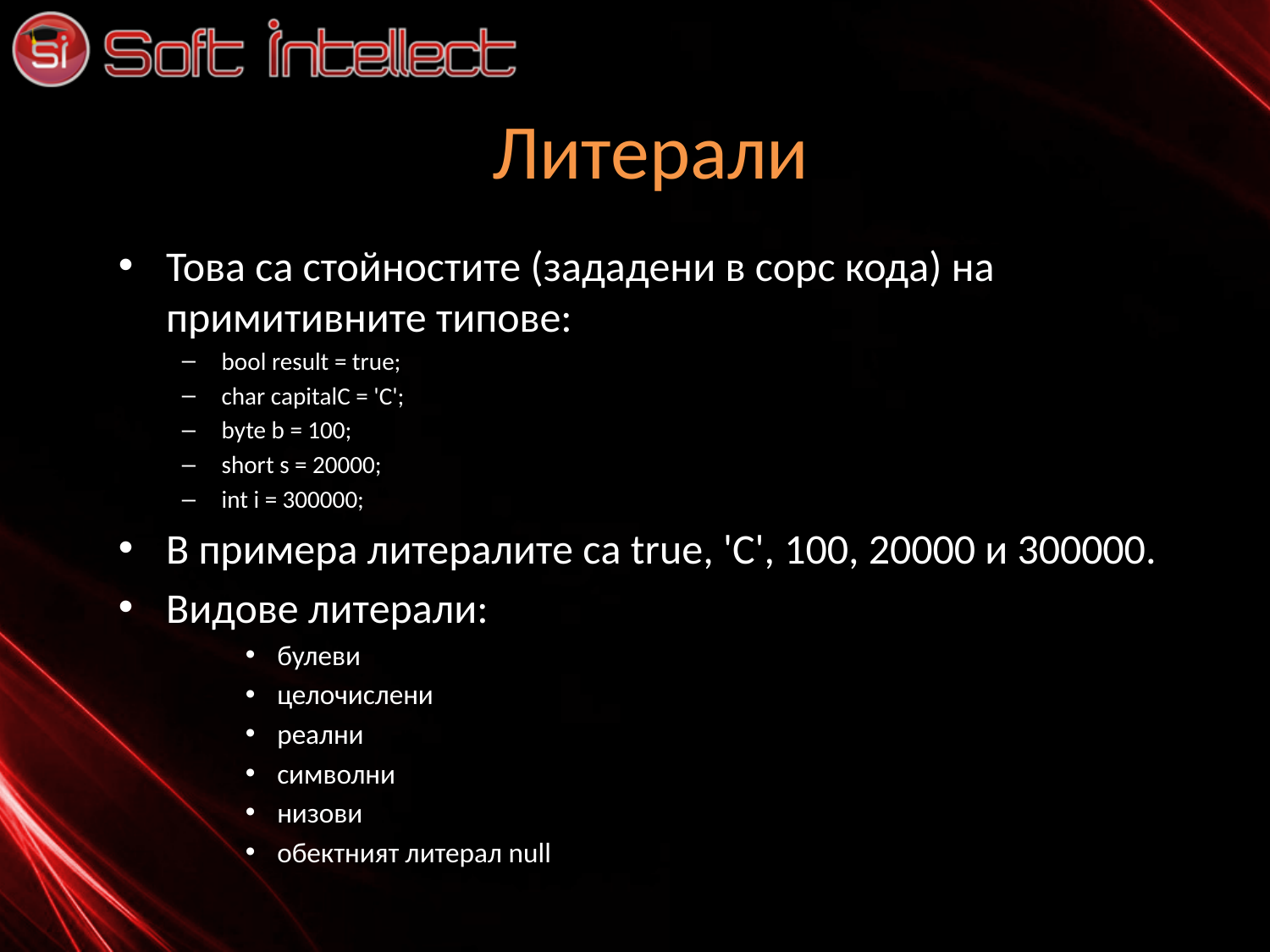

# Литерали
Това са стойностите (зададени в сорс кода) на примитивните типове:
bool result = true;
char capitalC = 'C';
byte b = 100;
short s = 20000;
int i = 300000;
В примера литералите са true, 'C', 100, 20000 и 300000.
Видове литерали:
булеви
целочислени
реални
символни
низови
обектният литерал null